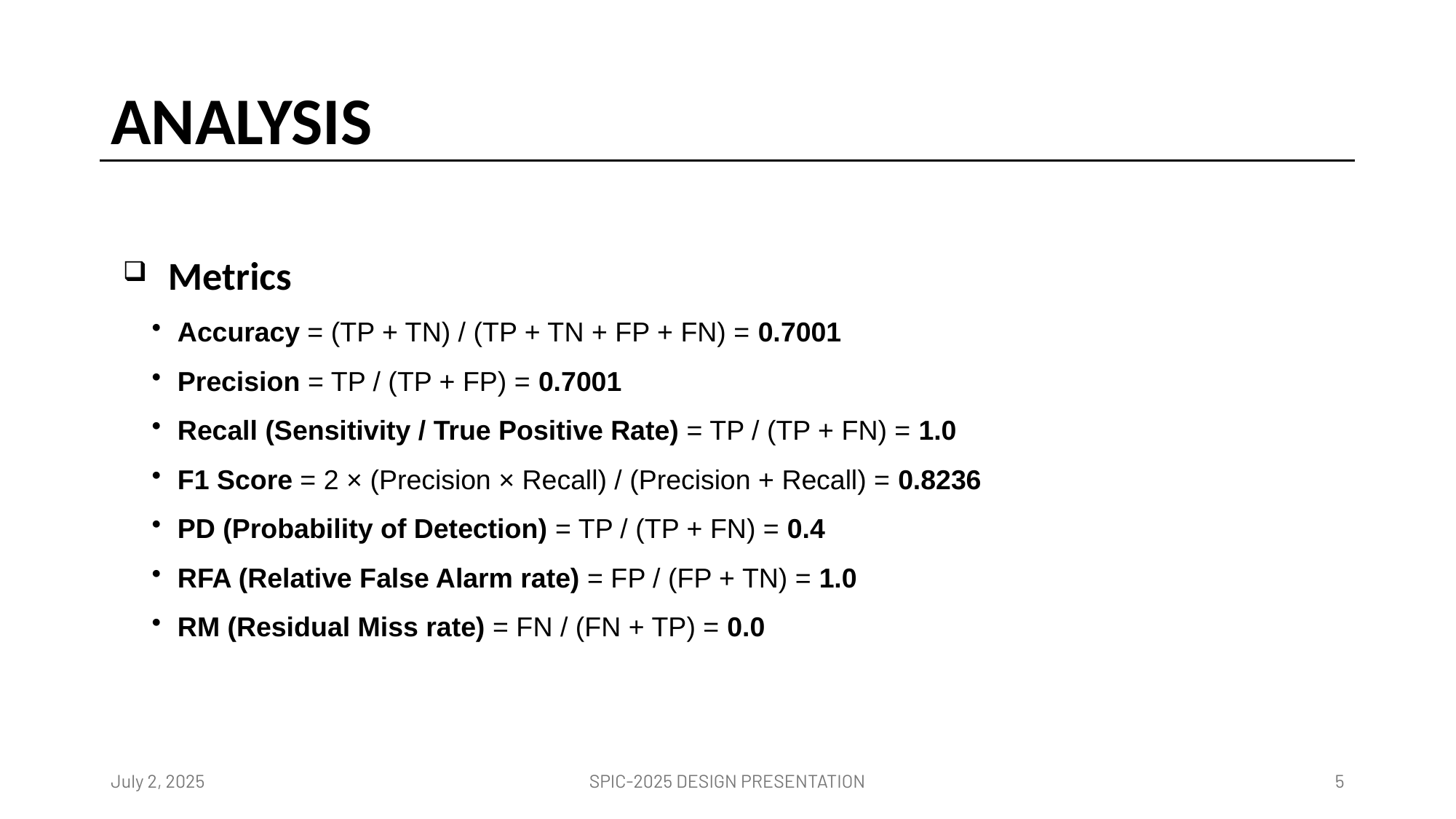

# ANALYSIS
  Metrics
Accuracy = (TP + TN) / (TP + TN + FP + FN) = 0.7001
Precision = TP / (TP + FP) = 0.7001
Recall (Sensitivity / True Positive Rate) = TP / (TP + FN) = 1.0
F1 Score = 2 × (Precision × Recall) / (Precision + Recall) = 0.8236
PD (Probability of Detection) = TP / (TP + FN) = 0.4
RFA (Relative False Alarm rate) = FP / (FP + TN) = 1.0
RM (Residual Miss rate) = FN / (FN + TP) = 0.0

July 2, 2025
SPIC-2025 DESIGN PRESENTATION
5